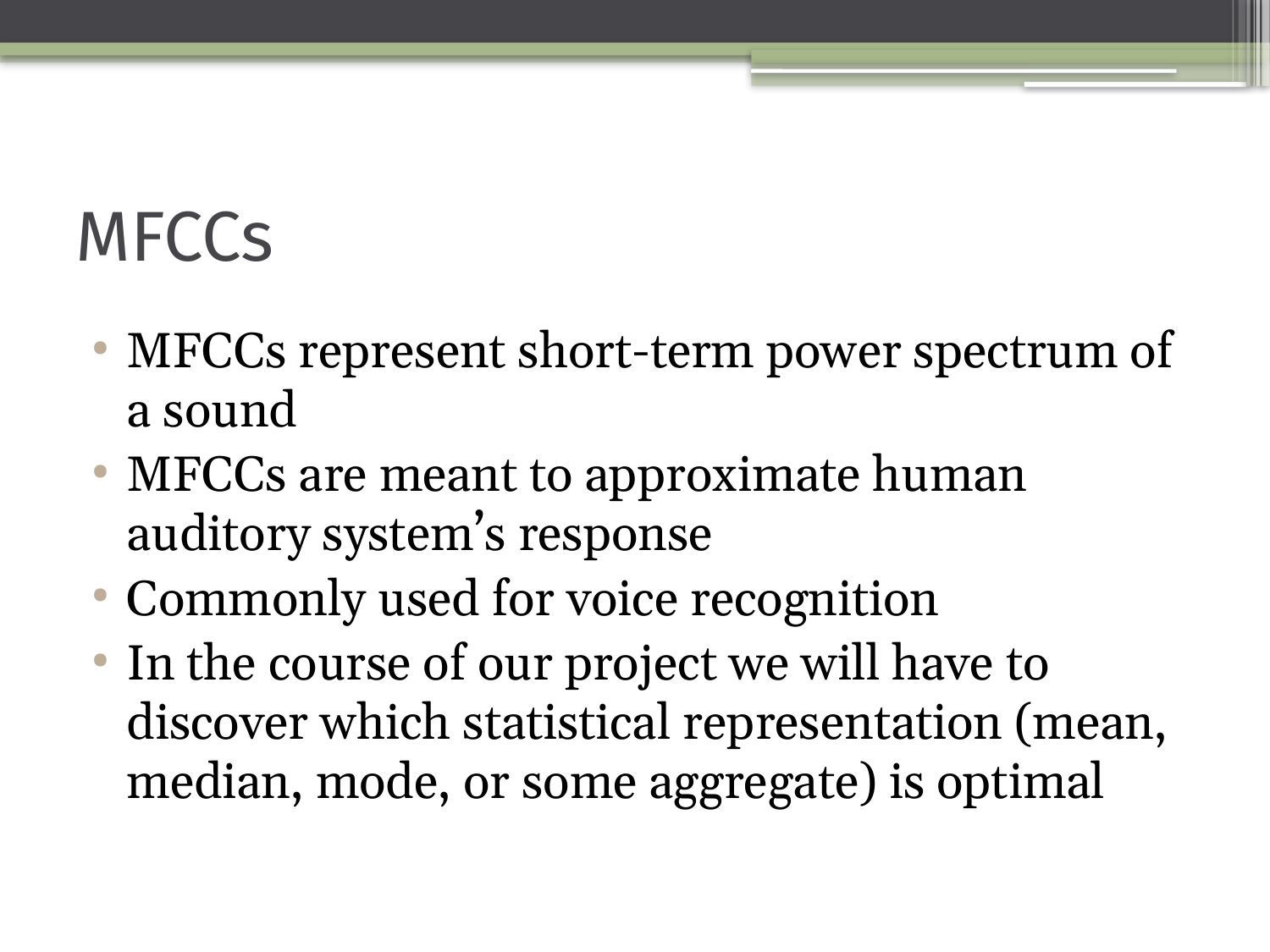

# MFCCs
MFCCs represent short-term power spectrum of a sound
MFCCs are meant to approximate human auditory system’s response
Commonly used for voice recognition
In the course of our project we will have to discover which statistical representation (mean, median, mode, or some aggregate) is optimal